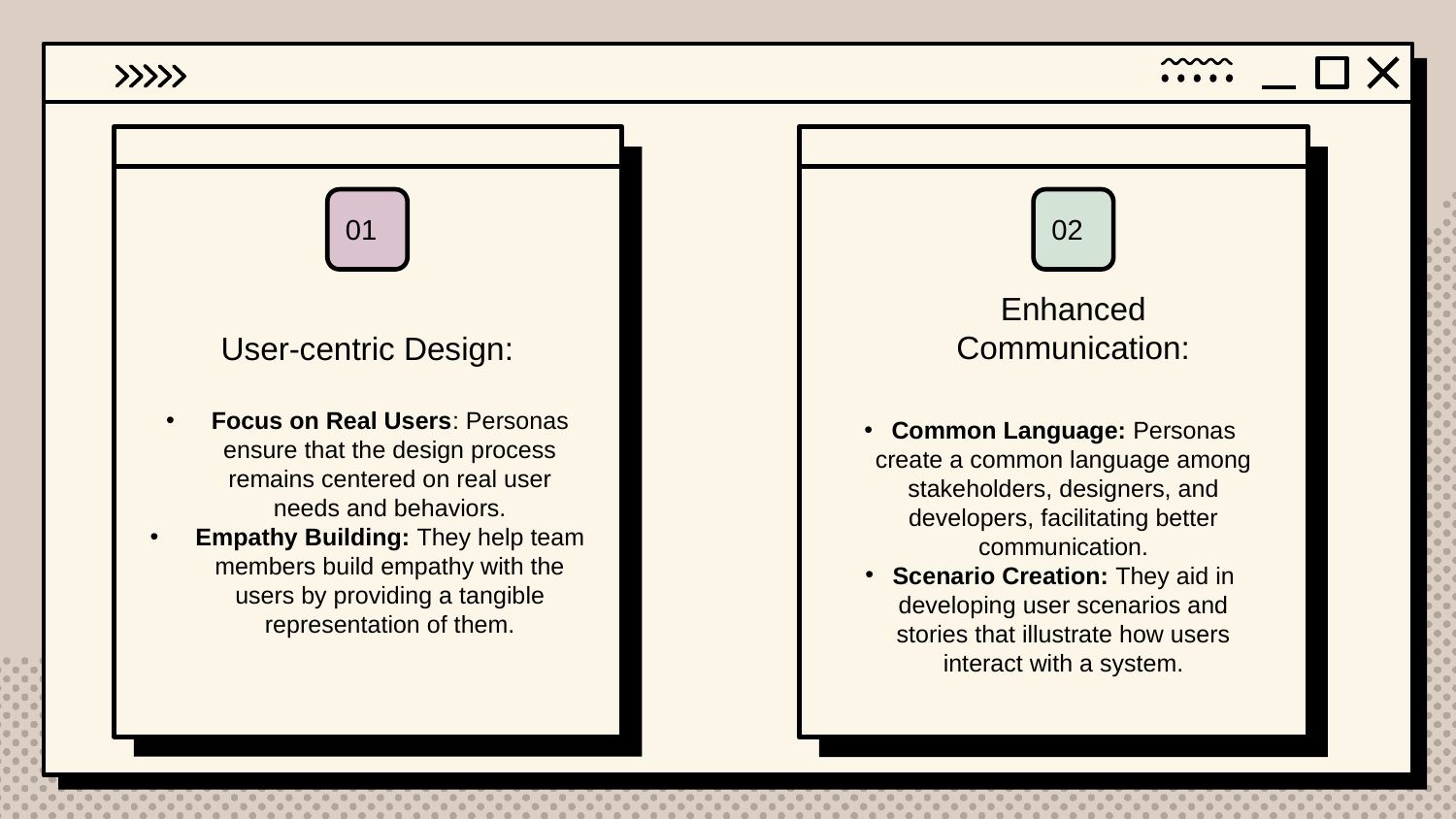

02
01
Enhanced Communication:
User-centric Design:
Focus on Real Users: Personas ensure that the design process remains centered on real user needs and behaviors.
Empathy Building: They help team members build empathy with the users by providing a tangible representation of them.
Common Language: Personas create a common language among stakeholders, designers, and developers, facilitating better communication.
Scenario Creation: They aid in developing user scenarios and stories that illustrate how users interact with a system.